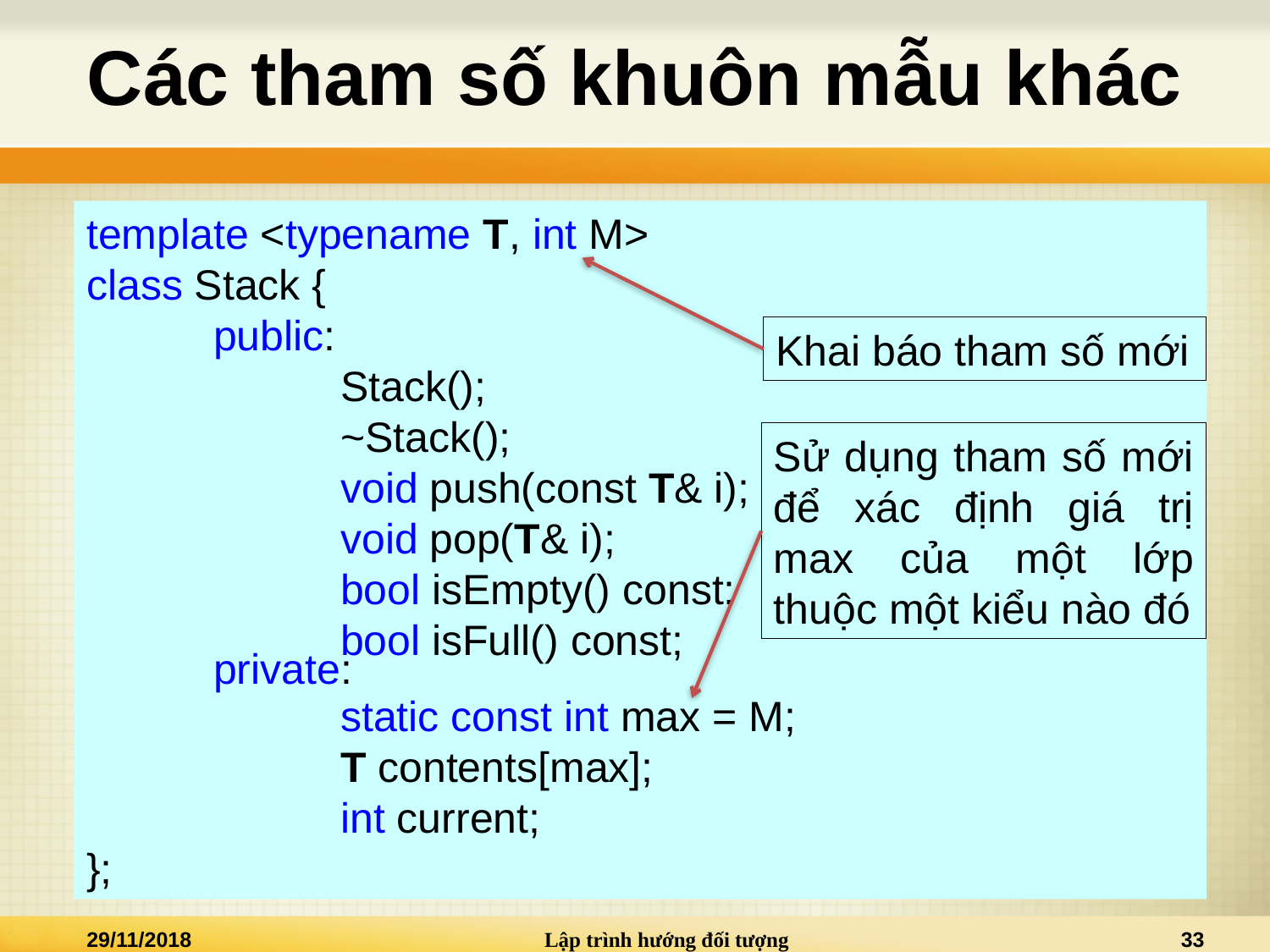

# Các tham số khuôn mẫu khác
template <typename T, int M>
class Stack {
	public:
		Stack();
		~Stack();
		void push(const T& i);
		void pop(T& i);
		bool isEmpty() const;
		bool isFull() const;
	private:
		static const int max = M;
		T contents[max];
		int current;
};
Khai báo tham số mới
Sử dụng tham số mới để xác định giá trị max của một lớp thuộc một kiểu nào đó
29/11/2018
Lập trình hướng đối tượng
33